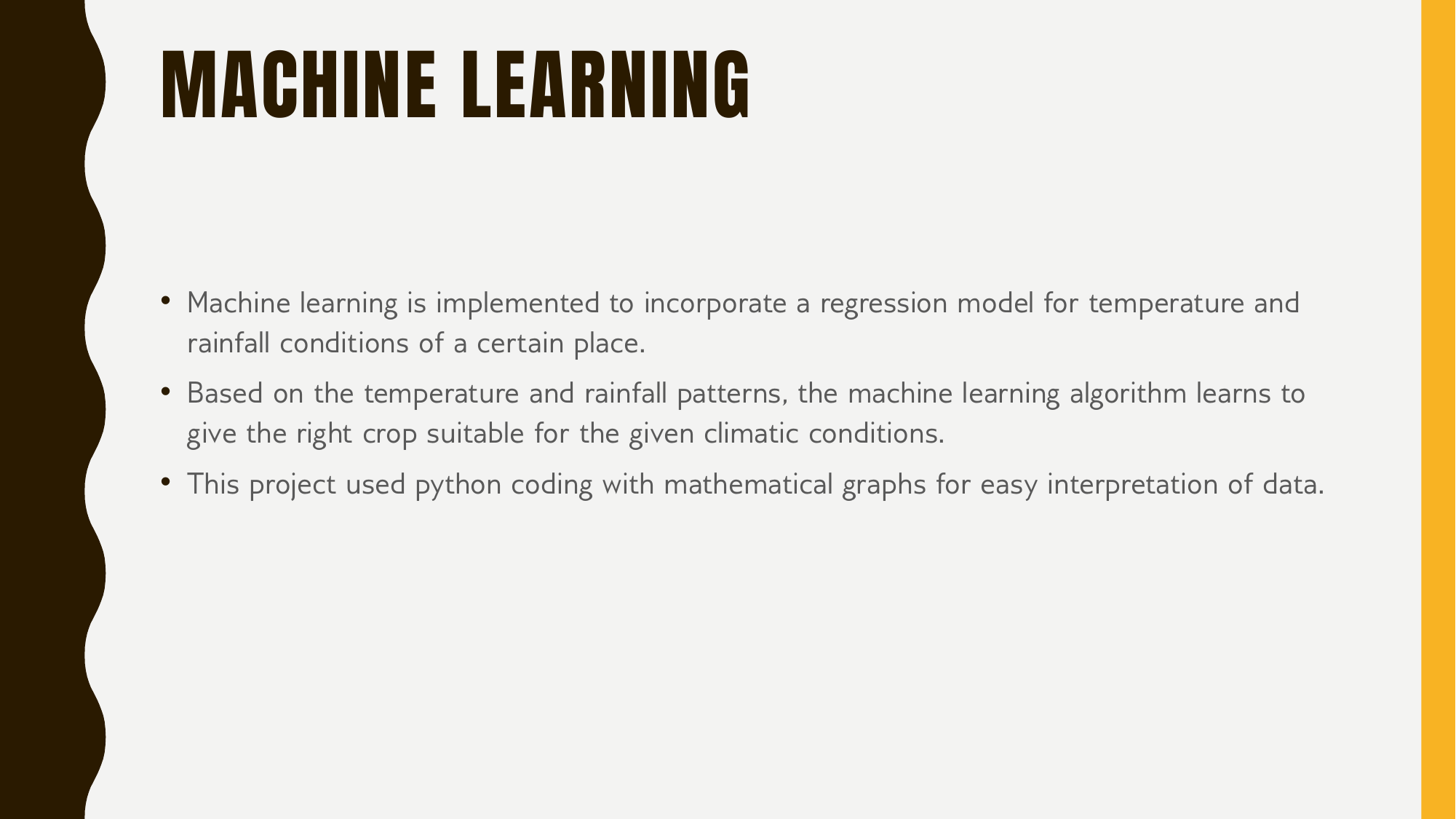

# Machine learning
Machine learning is implemented to incorporate a regression model for temperature and rainfall conditions of a certain place.
Based on the temperature and rainfall patterns, the machine learning algorithm learns to give the right crop suitable for the given climatic conditions.
This project used python coding with mathematical graphs for easy interpretation of data.